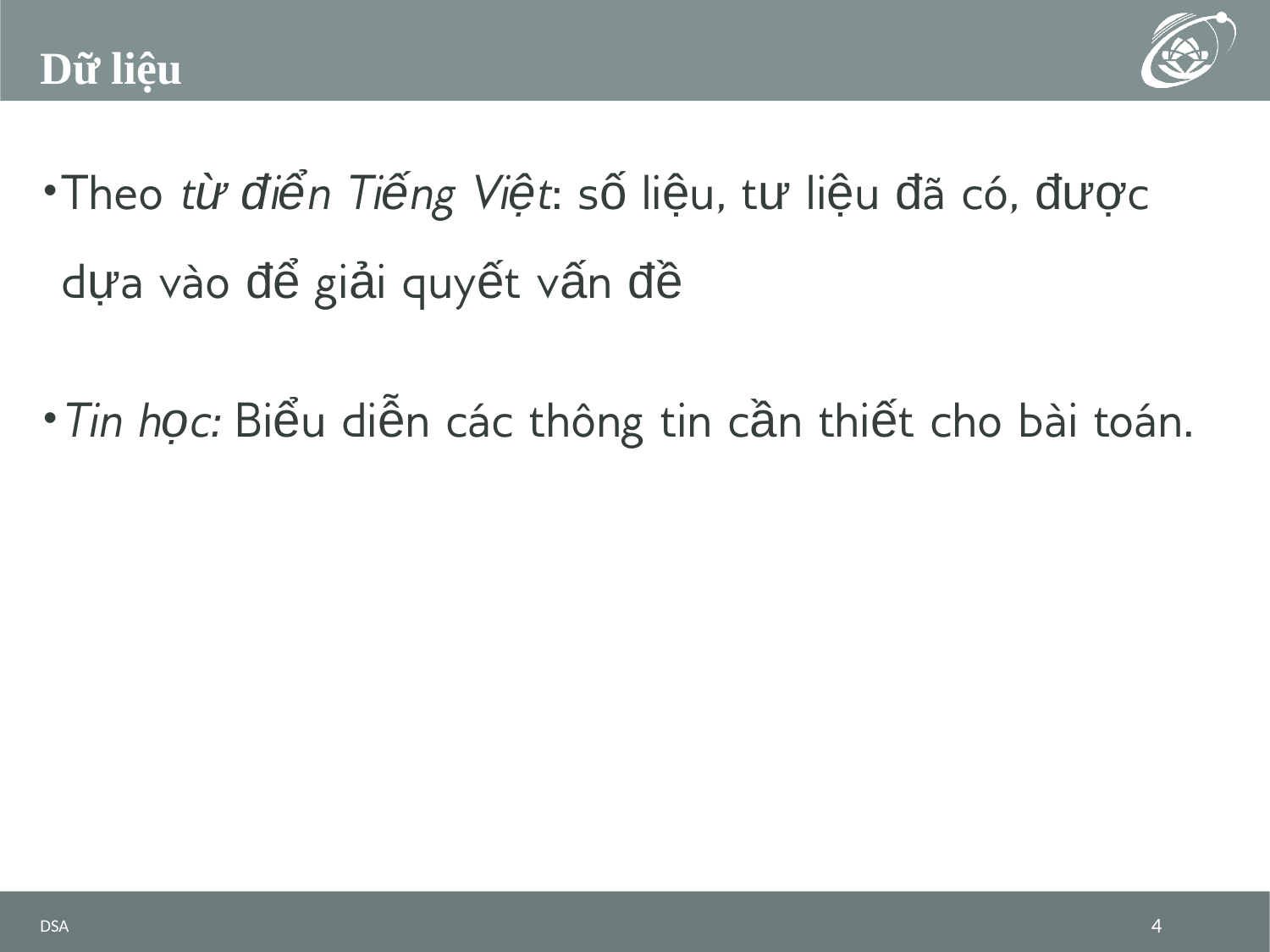

# Dữ liệu
Theo từ điển Tiếng Việt: số liệu, tư liệu đã có, được dựa vào để giải quyết vấn đề
Tin học: Biểu diễn các thông tin cần thiết cho bài toán.

DSA
4